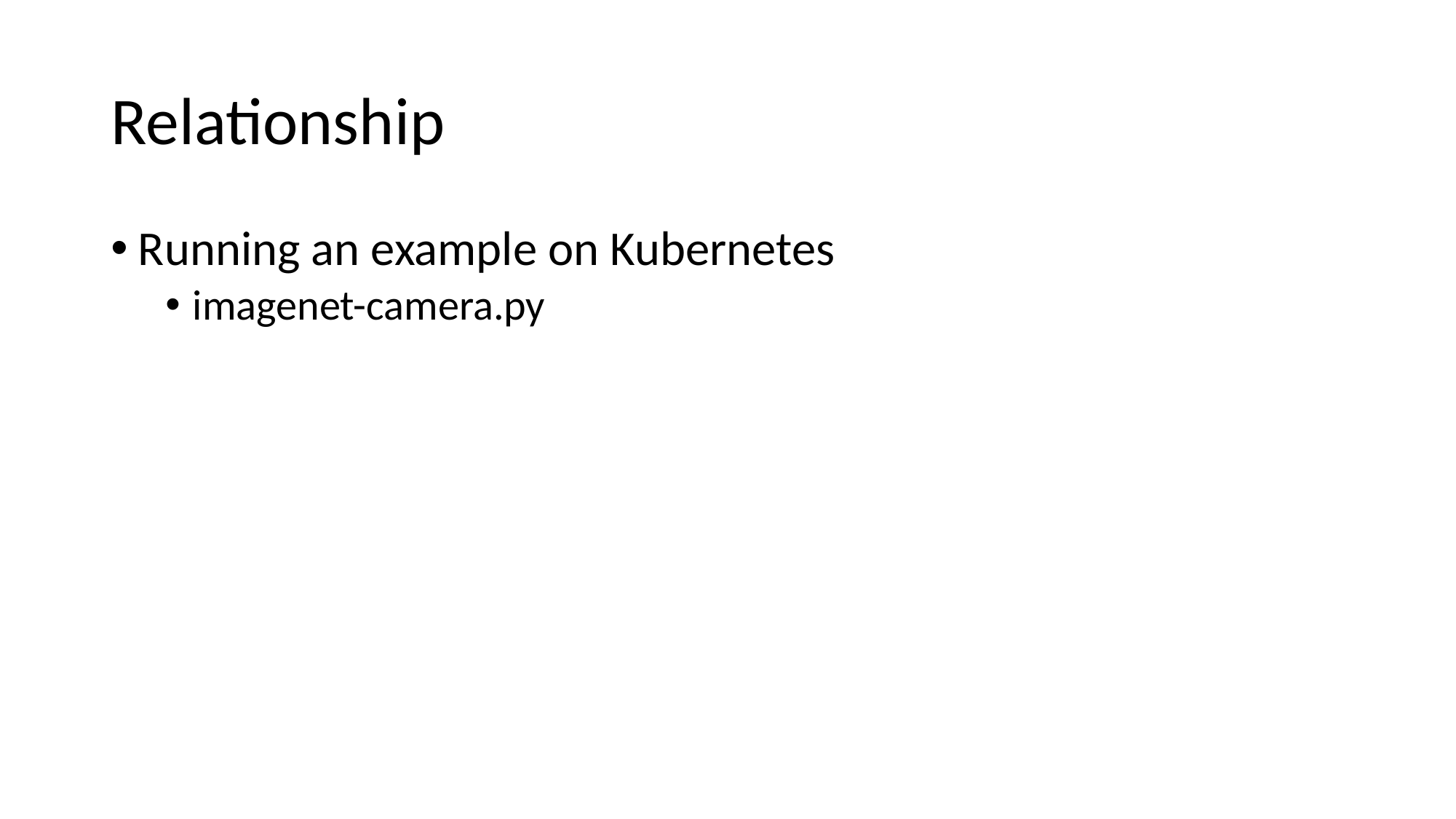

# Relationship
Running an example on Kubernetes
imagenet-camera.py